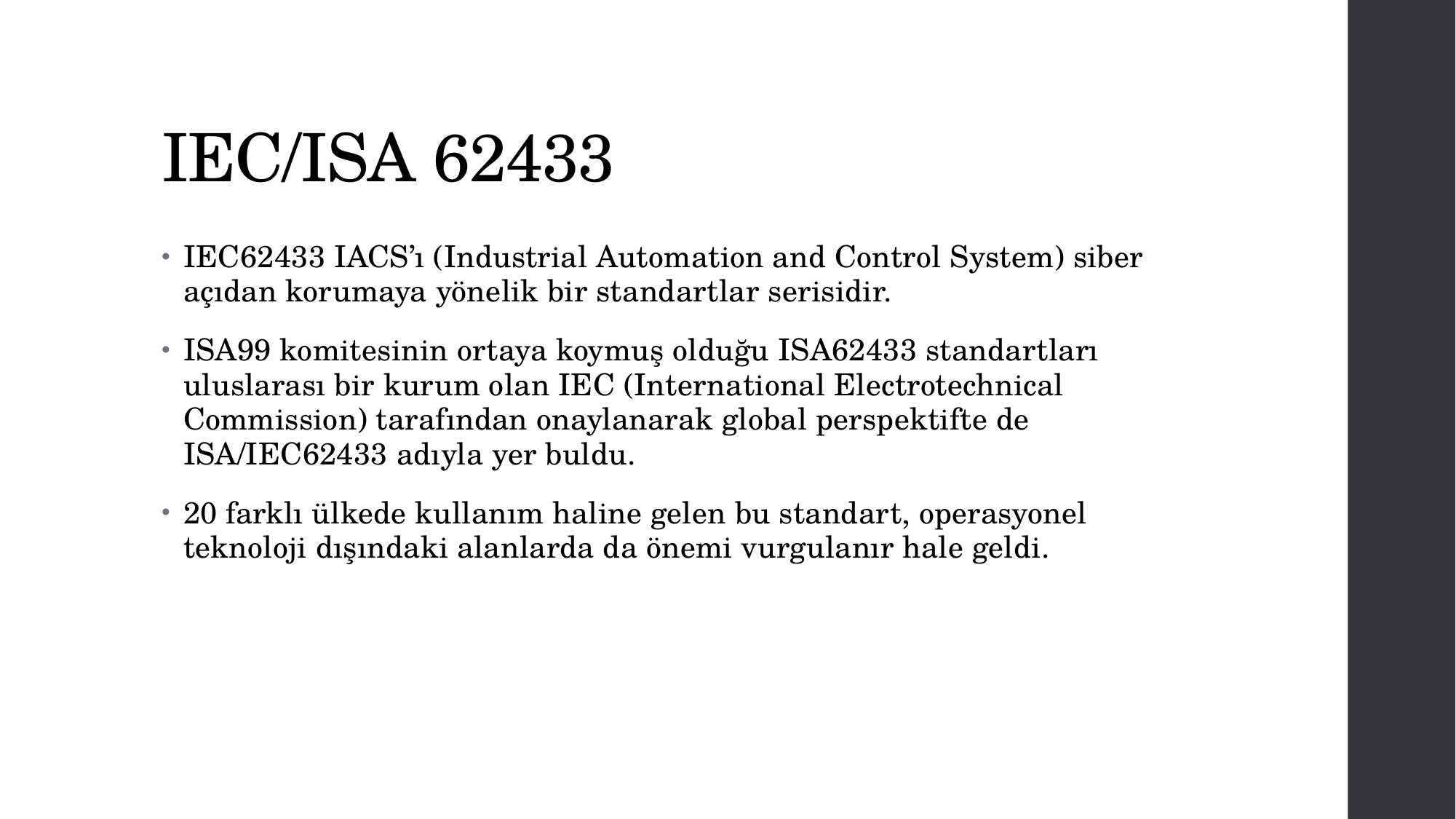

# IEC/ISA 62433
IEC62433 IACS’ı (Industrial Automation and Control System) siber açıdan korumaya yönelik bir standartlar serisidir.
ISA99 komitesinin ortaya koymuş olduğu ISA62433 standartları uluslarası bir kurum olan IEC (International Electrotechnical Commission) tarafından onaylanarak global perspektifte de ISA/IEC62433 adıyla yer buldu.
20 farklı ülkede kullanım haline gelen bu standart, operasyonel teknoloji dışındaki alanlarda da önemi vurgulanır hale geldi.